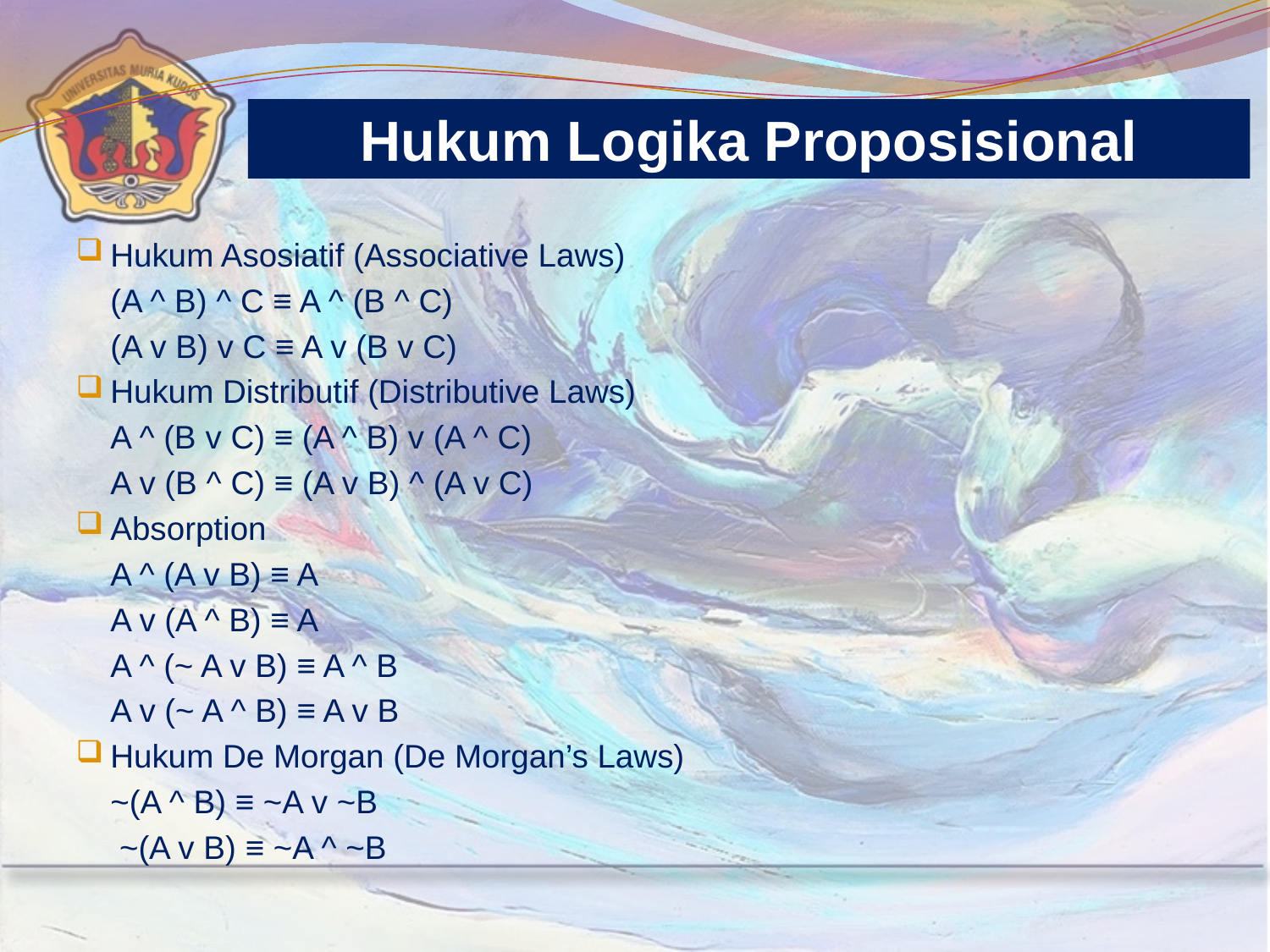

Hukum Logika Proposisional
Hukum Asosiatif (Associative Laws)
	(A ^ B) ^ C ≡ A ^ (B ^ C)
	(A v B) v C ≡ A v (B v C)
Hukum Distributif (Distributive Laws)
	A ^ (B v C) ≡ (A ^ B) v (A ^ C)
	A v (B ^ C) ≡ (A v B) ^ (A v C)
Absorption
	A ^ (A v B) ≡ A
	A v (A ^ B) ≡ A
	A ^ (~ A v B) ≡ A ^ B
	A v (~ A ^ B) ≡ A v B
Hukum De Morgan (De Morgan’s Laws)
	~(A ^ B) ≡ ~A v ~B
	 ~(A v B) ≡ ~A ^ ~B